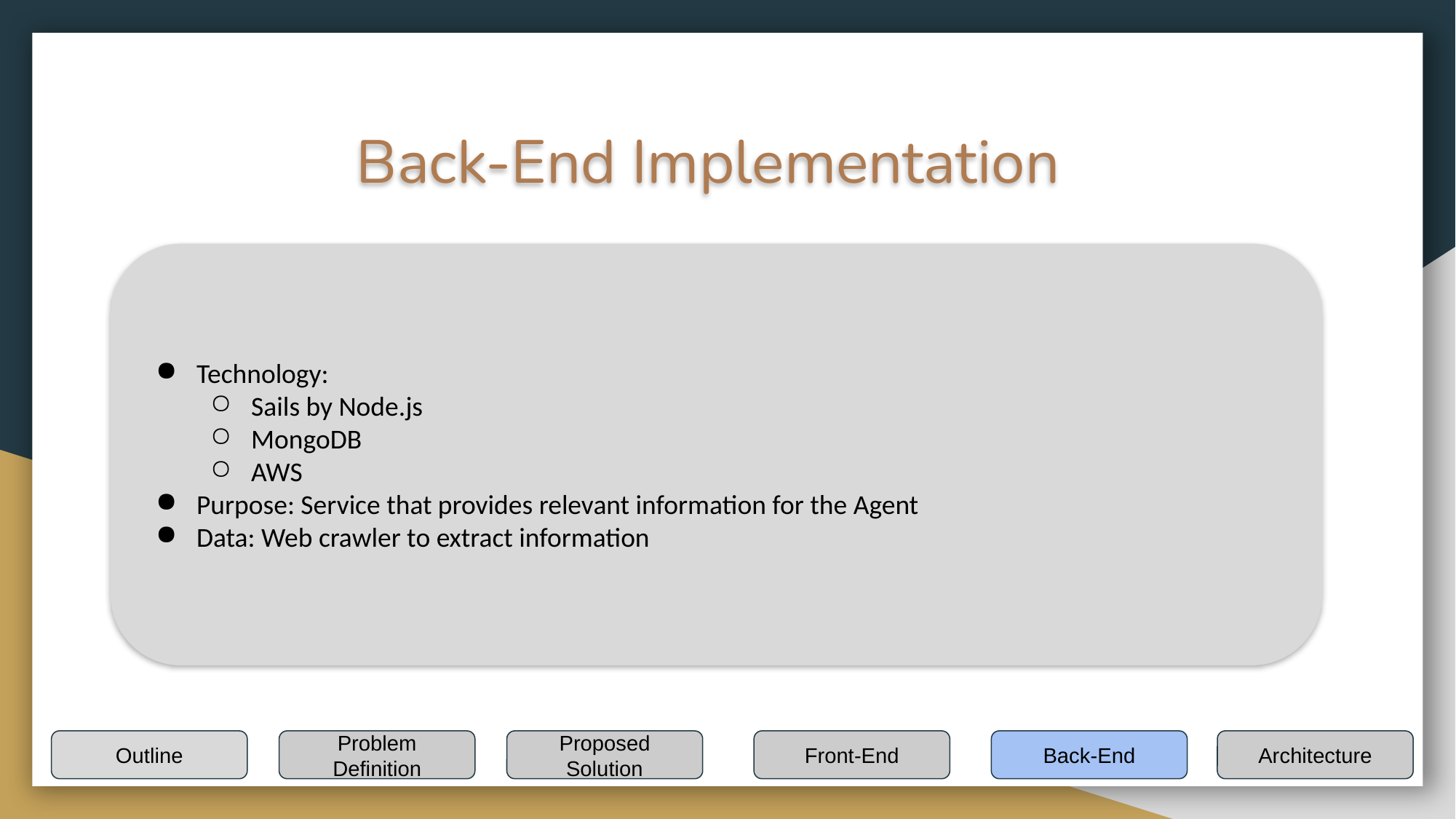

# Back-End Implementation

Technology:
Sails by Node.js
MongoDB
AWS
Purpose: Service that provides relevant information for the Agent
Data: Web crawler to extract information